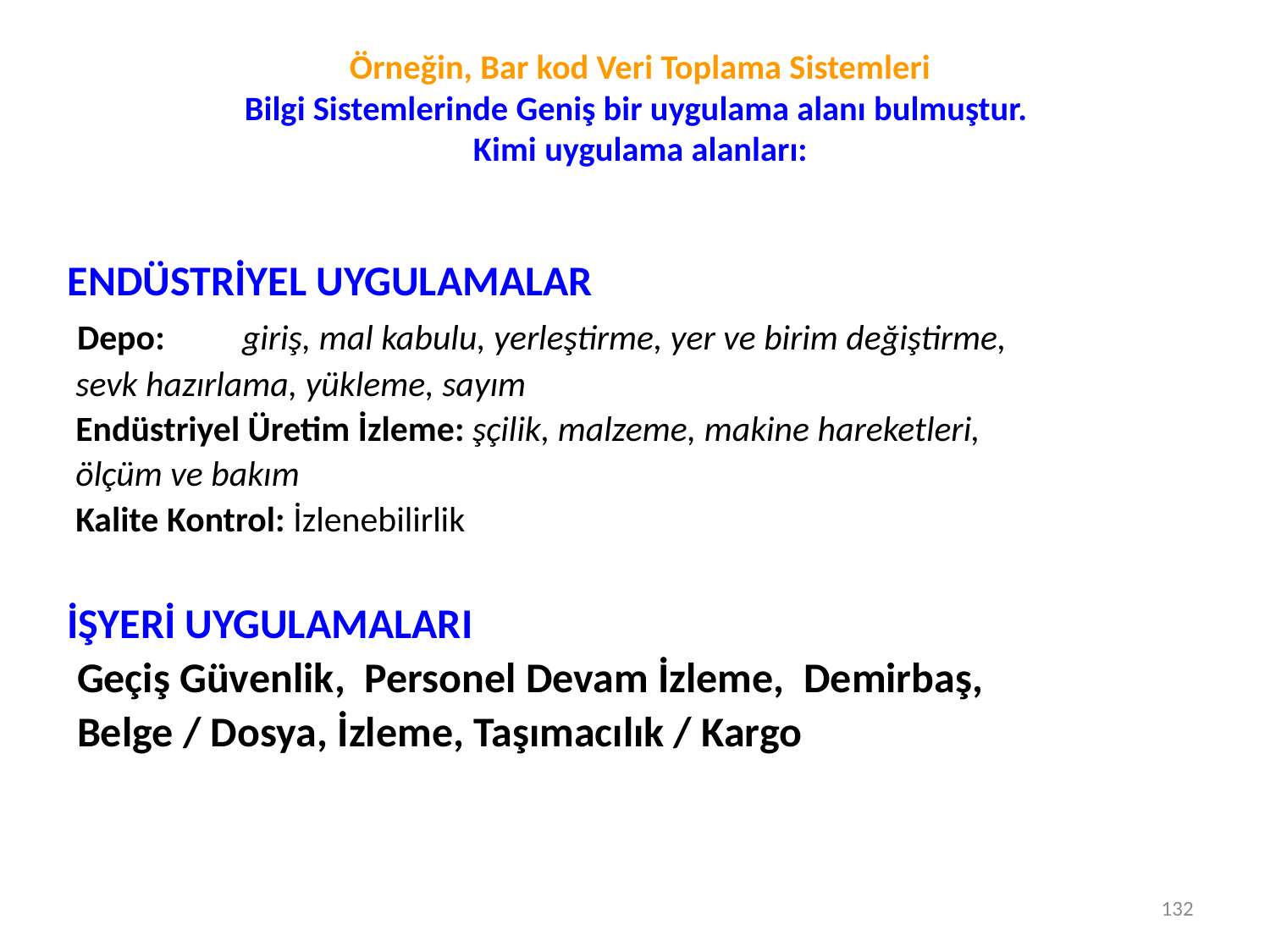

# Örneğin, Bar kod Veri Toplama Sistemleri Bilgi Sistemlerinde Geniş bir uygulama alanı bulmuştur. Kimi uygulama alanları:

ENDÜSTRİYEL UYGULAMALAR
 Depo: 	giriş, mal kabulu, yerleştirme, yer ve birim değiştirme,
 sevk hazırlama, yükleme, sayım
 Endüstriyel Üretim İzleme: şçilik, malzeme, makine hareketleri,
 ölçüm ve bakım
 Kalite Kontrol: İzlenebilirlik

İŞYERİ UYGULAMALARI
 Geçiş Güvenlik,  Personel Devam İzleme,  Demirbaş,
 Belge / Dosya, İzleme, Taşımacılık / Kargo
132